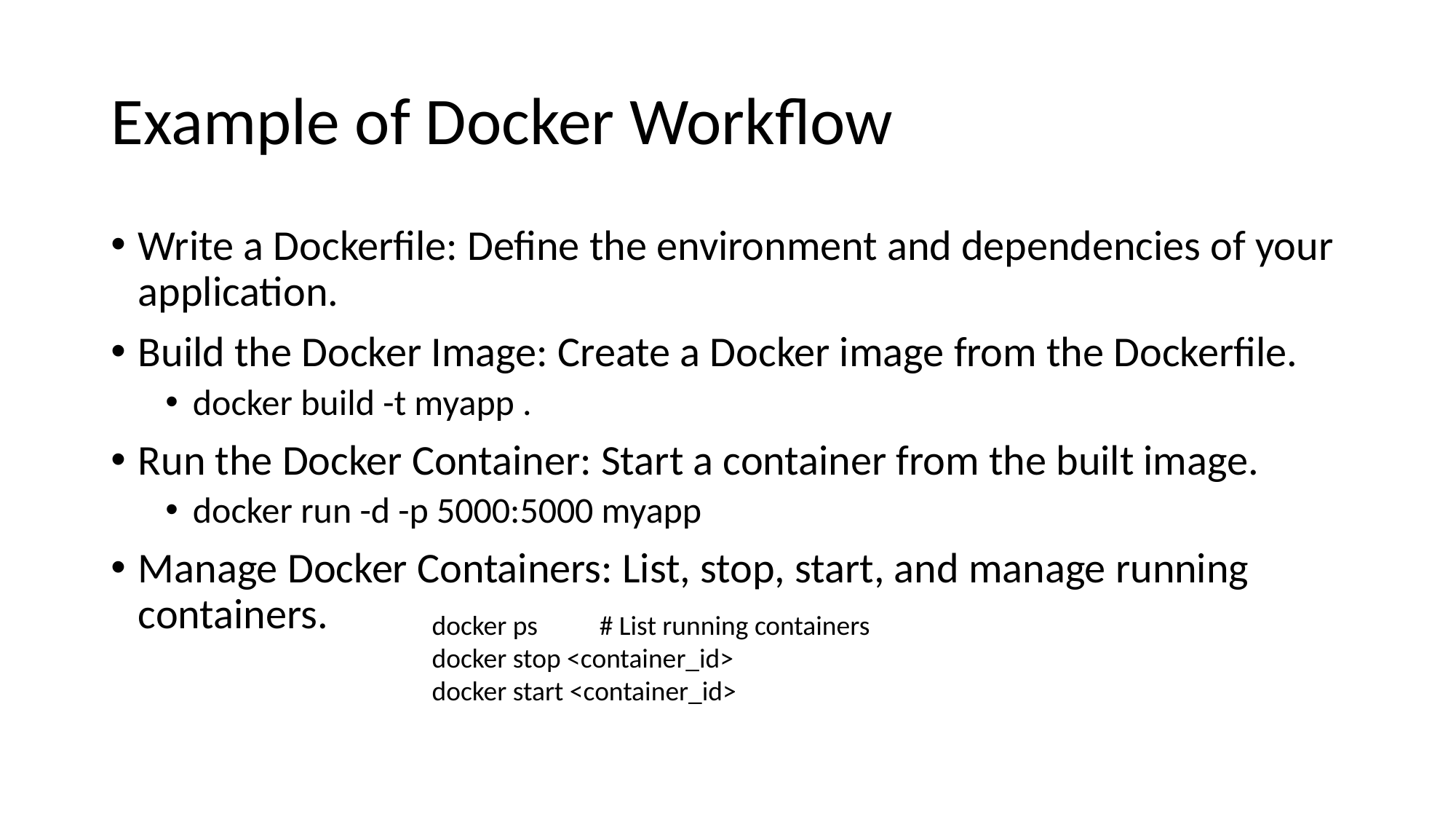

# Example of Docker Workflow
Write a Dockerfile: Define the environment and dependencies of your application.
Build the Docker Image: Create a Docker image from the Dockerfile.
docker build -t myapp .
Run the Docker Container: Start a container from the built image.
docker run -d -p 5000:5000 myapp
Manage Docker Containers: List, stop, start, and manage running containers.

docker ps          # List running containers
docker stop <container_id>
docker start <container_id>